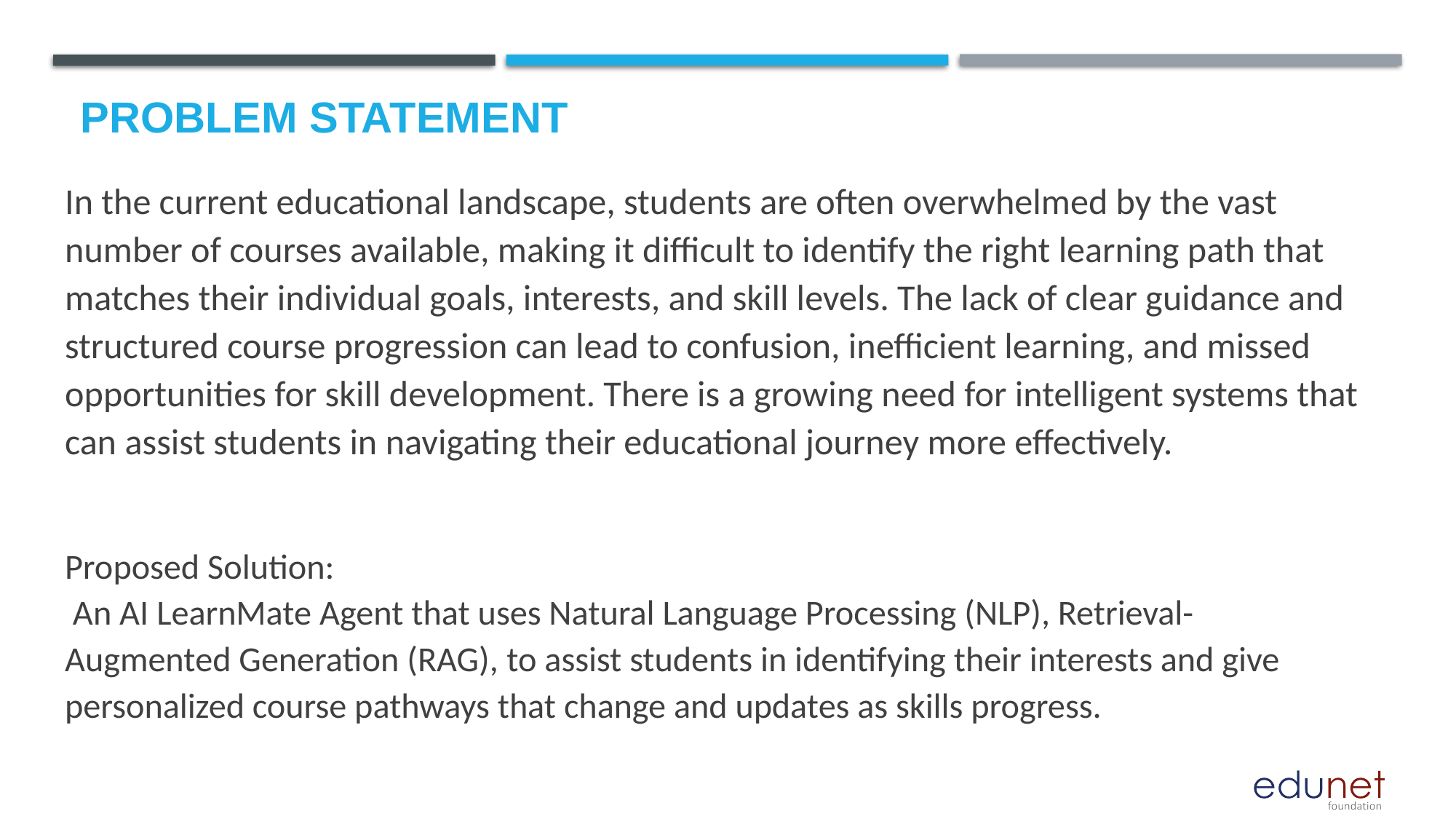

# Problem Statement
In the current educational landscape, students are often overwhelmed by the vast number of courses available, making it difficult to identify the right learning path that matches their individual goals, interests, and skill levels. The lack of clear guidance and structured course progression can lead to confusion, inefficient learning, and missed opportunities for skill development. There is a growing need for intelligent systems that can assist students in navigating their educational journey more effectively.

Proposed Solution:
 An AI LearnMate Agent that uses Natural Language Processing (NLP), Retrieval-Augmented Generation (RAG), to assist students in identifying their interests and give personalized course pathways that change and updates as skills progress.